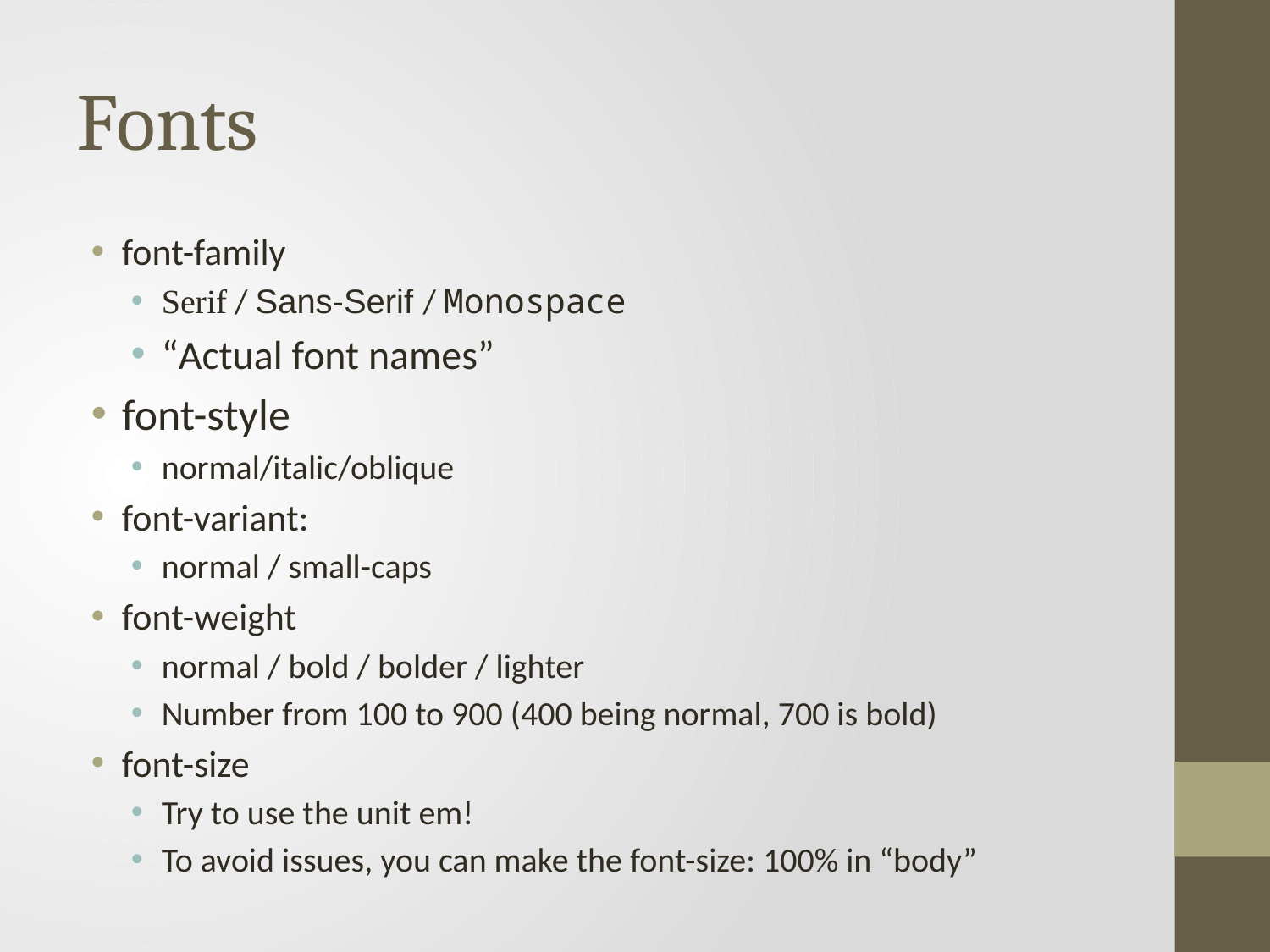

# Fonts
font-family
Serif / Sans-Serif / Monospace
“Actual font names”
font-style
normal/italic/oblique
font-variant:
normal / small-caps
font-weight
normal / bold / bolder / lighter
Number from 100 to 900 (400 being normal, 700 is bold)
font-size
Try to use the unit em!
To avoid issues, you can make the font-size: 100% in “body”